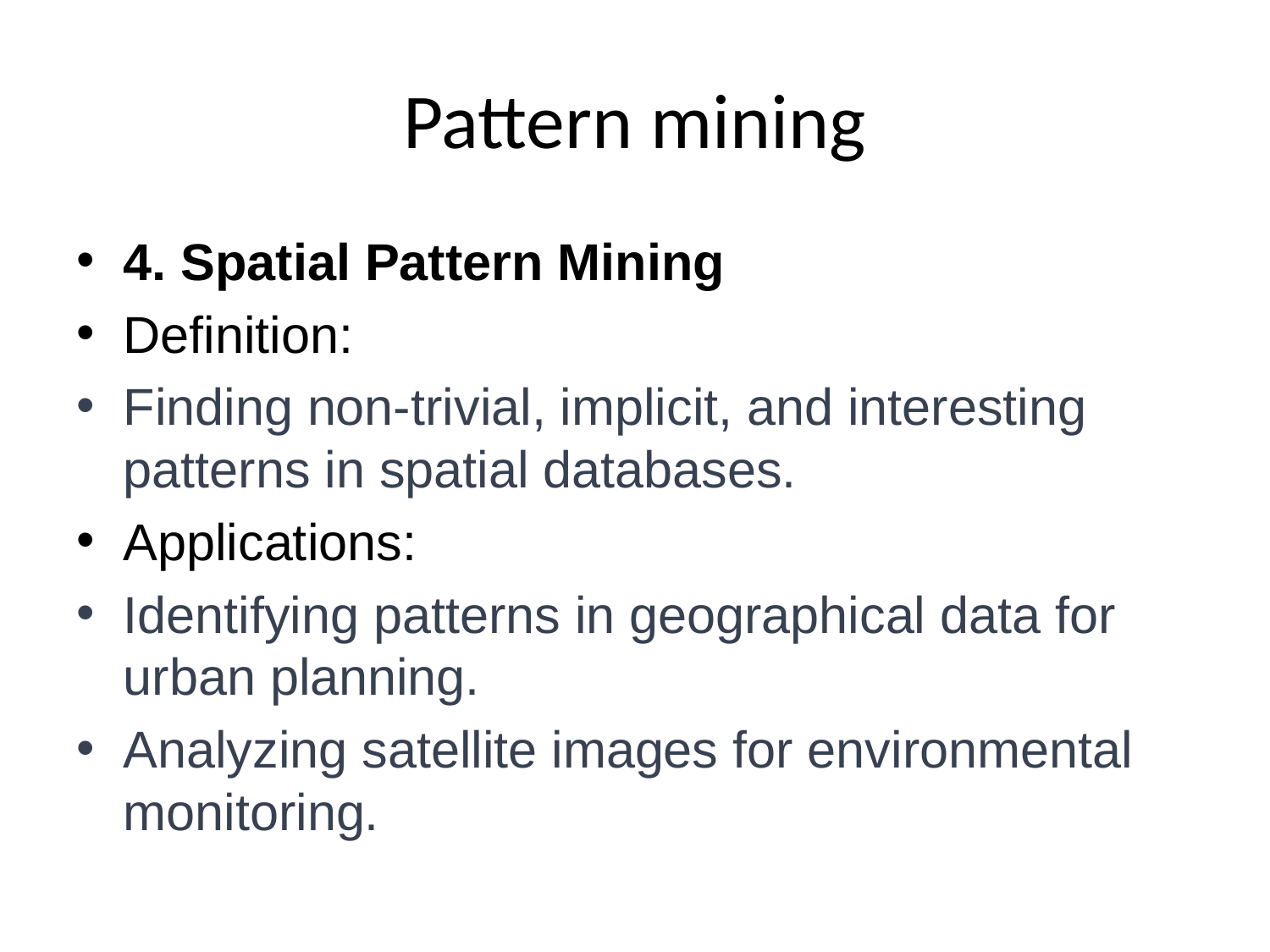

# Pattern mining
4. Spatial Pattern Mining
Definition:
Finding non-trivial, implicit, and interesting patterns in spatial databases.
Applications:
Identifying patterns in geographical data for urban planning.
Analyzing satellite images for environmental monitoring.